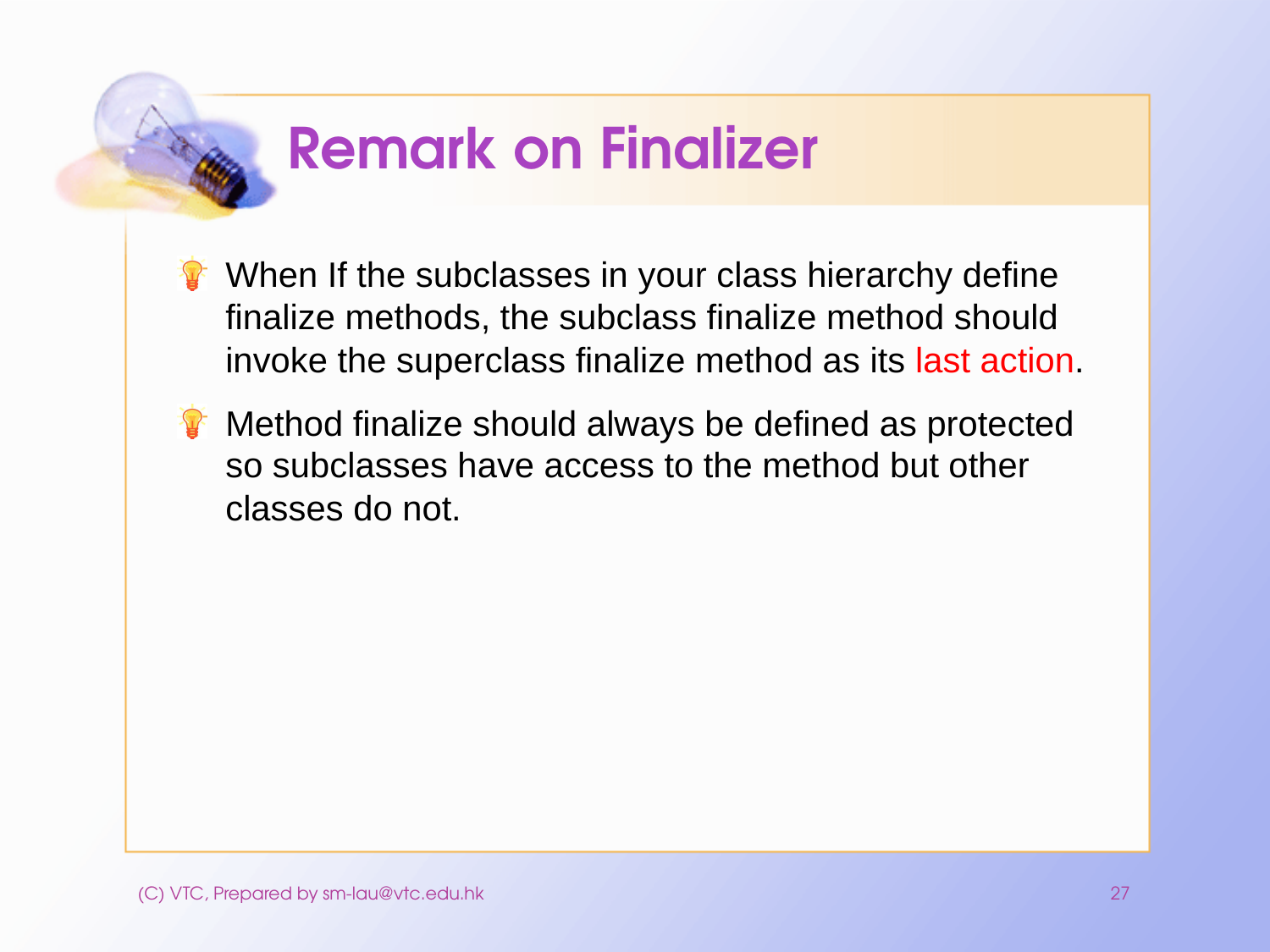

# Remark on Finalizer
When If the subclasses in your class hierarchy define finalize methods, the subclass finalize method should invoke the superclass finalize method as its last action.
Method finalize should always be defined as protected so subclasses have access to the method but other classes do not.
(C) VTC, Prepared by sm-lau@vtc.edu.hk
27